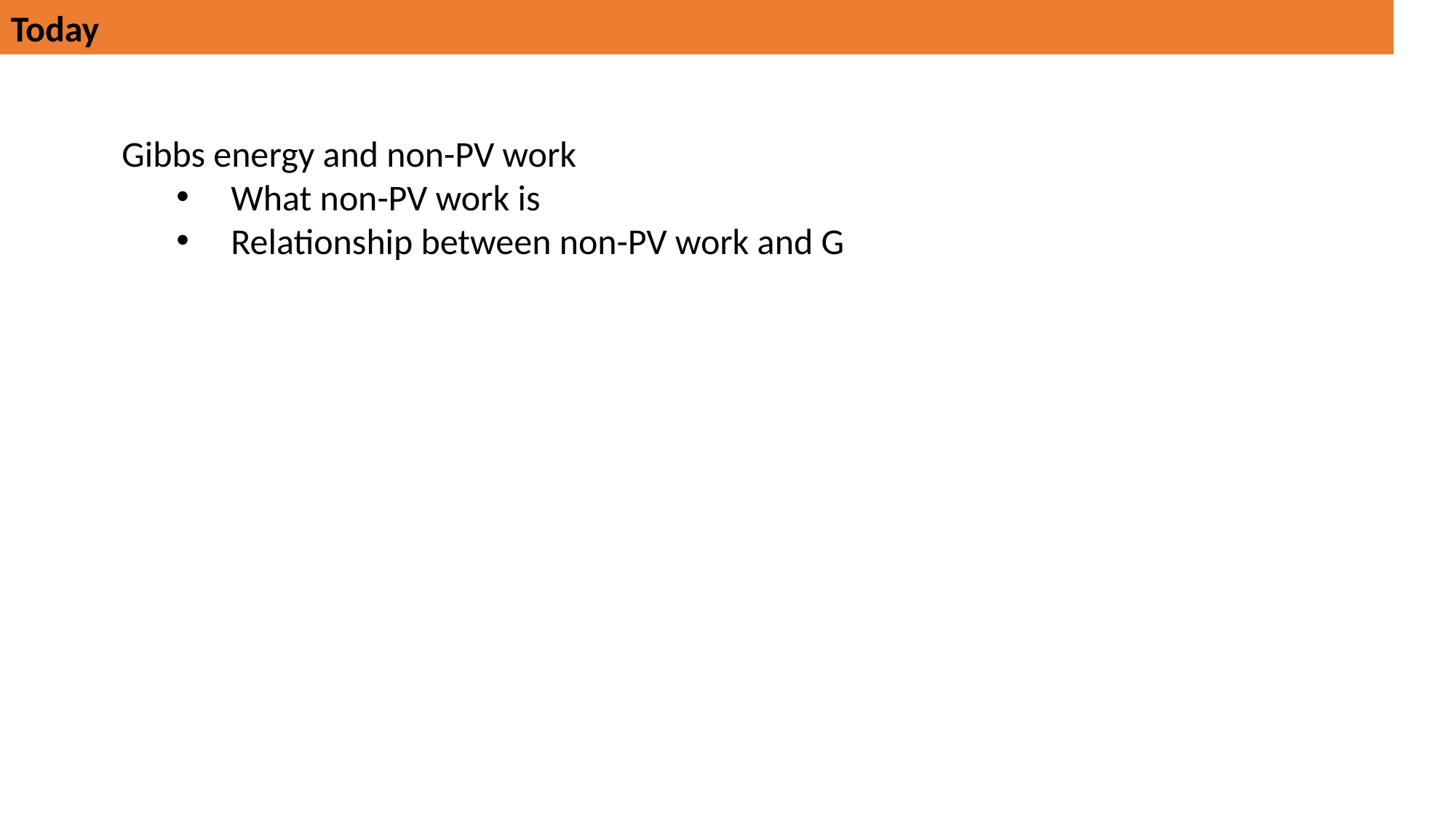

Today
Gibbs energy and non-PV work
What non-PV work is
Relationship between non-PV work and G